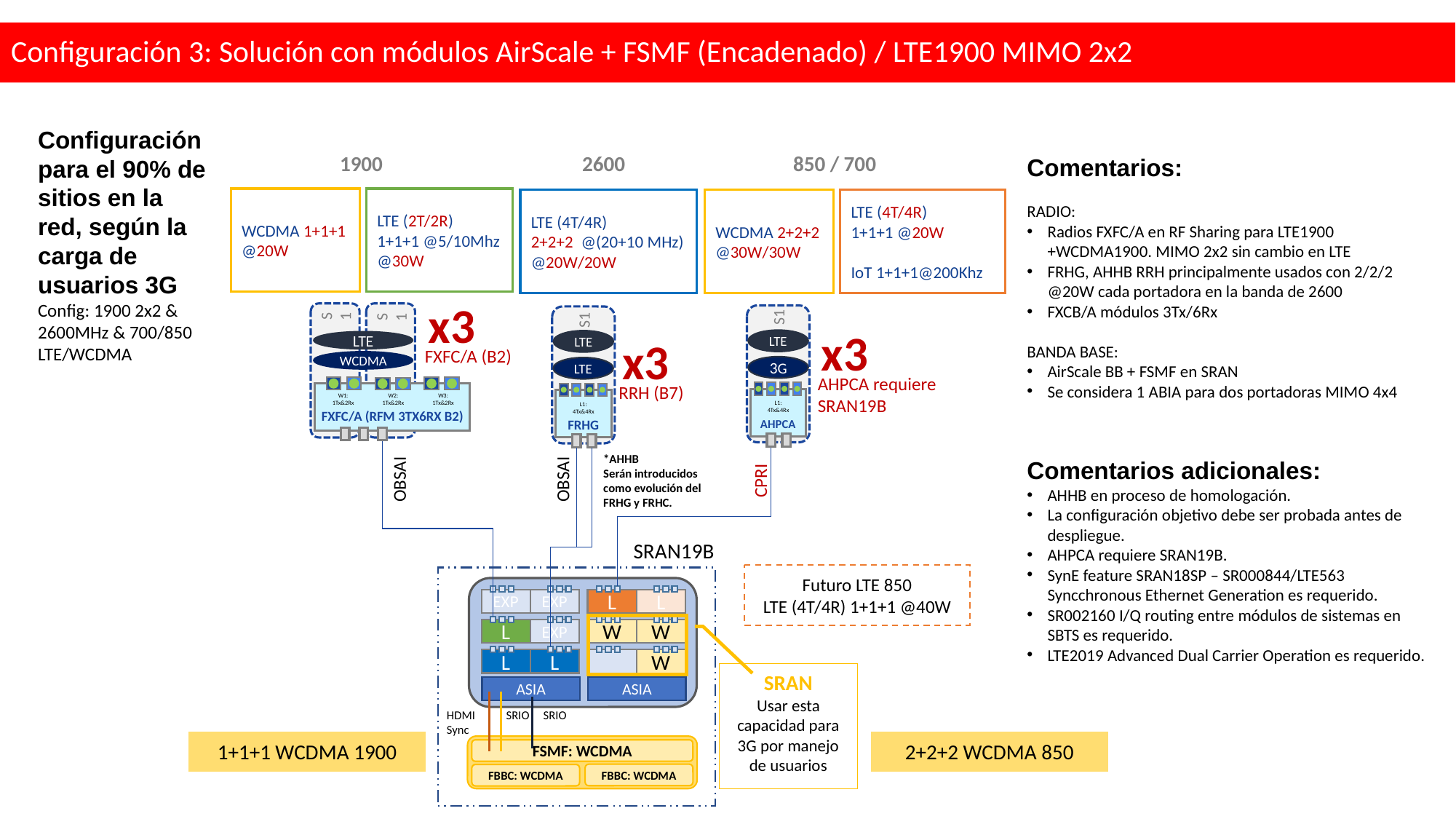

Configuración 3: Solución con módulos AirScale + FSMF (Encadenado) / LTE1900 MIMO 2x2
Configuración para el 90% de sitios en la red, según la carga de usuarios 3G
Config: 1900 2x2 & 2600MHz & 700/850 LTE/WCDMA
Comentarios:

RADIO:
Radios FXFC/A en RF Sharing para LTE1900 +WCDMA1900. MIMO 2x2 sin cambio en LTE
FRHG, AHHB RRH principalmente usados con 2/2/2 @20W cada portadora en la banda de 2600
FXCB/A módulos 3Tx/6Rx

BANDA BASE:
AirScale BB + FSMF en SRAN
Se considera 1 ABIA para dos portadoras MIMO 4x4
1900
2600
850 / 700
WCDMA 1+1+1
@20W
LTE (2T/2R)
1+1+1 @5/10Mhz
@30W
LTE (4T/4R)
2+2+2  @(20+10 MHz)
@20W/20W
WCDMA 2+2+2
@30W/30W

LTE (4T/4R)
1+1+1 @20W

IoT 1+1+1@200Khz

x3
FXFC/A (B2)
S1

LTE

L1:
4Tx&4Rx
AHPCA

3G
S1

LTE

L1:
4Tx&4Rx
FRHG

S1

S1

LTE
WCDMA

FXFC/A (RFM 3TX6RX B2)
W1:
1Tx&2Rx
W2:
1Tx&2Rx
W3:
1Tx&2Rx

x3
AHPCA requiere SRAN19B
x3
RRH (B7)
LTE
*AHHB
Serán introducidos como evolución del FRHG y FRHC.
Comentarios adicionales:
AHHB en proceso de homologación.
La configuración objetivo debe ser probada antes de despliegue.
AHPCA requiere SRAN19B.
SynE feature SRAN18SP – SR000844/LTE563 Syncchronous Ethernet Generation es requerido.
SR002160 I/Q routing entre módulos de sistemas en SBTS es requerido.
LTE2019 Advanced Dual Carrier Operation es requerido.
CPRI
OBSAI
OBSAI
SRAN19B
Futuro LTE 850
LTE (4T/4R) 1+1+1 @40W

EXP
EXP

L
L

W
W

W
ASIA

L
EXP

L
L
ASIA

SRAN
Usar esta capacidad para 3G por manejo de usuarios

HDMI Sync
SRIO
SRIO
1+1+1 WCDMA 1900
2+2+2 WCDMA 850

FSMF: WCDMA
FBBC: WCDMA
FBBC: WCDMA